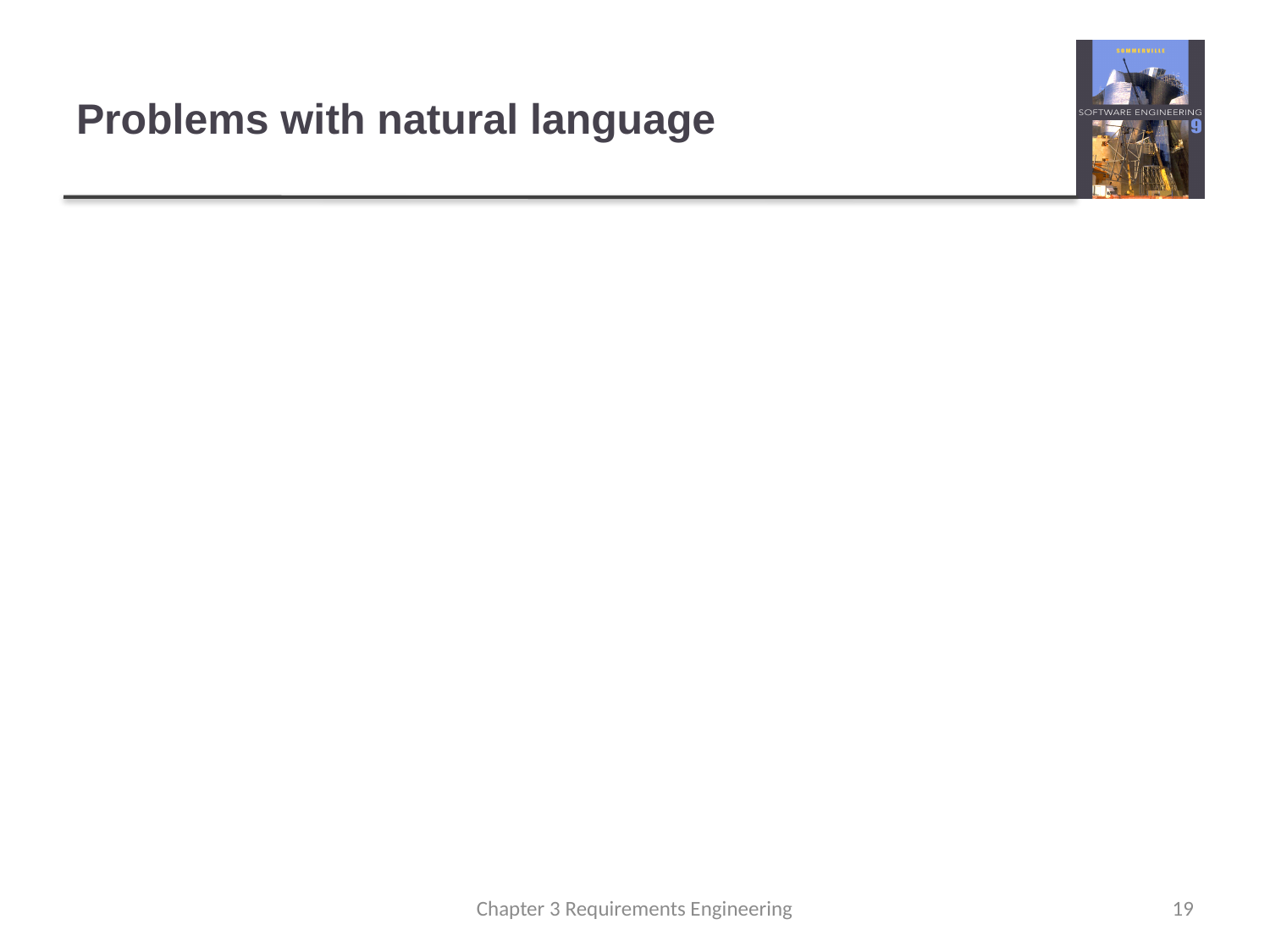

# Problems with natural language
Lack of clarity
Precision is difficult without making the document difficult to read.
Requirements confusion
Functional and non-functional requirements tend to be mixed-up.
Requirements amalgamation
Several different requirements may be expressed together.
Chapter 3 Requirements Engineering
19